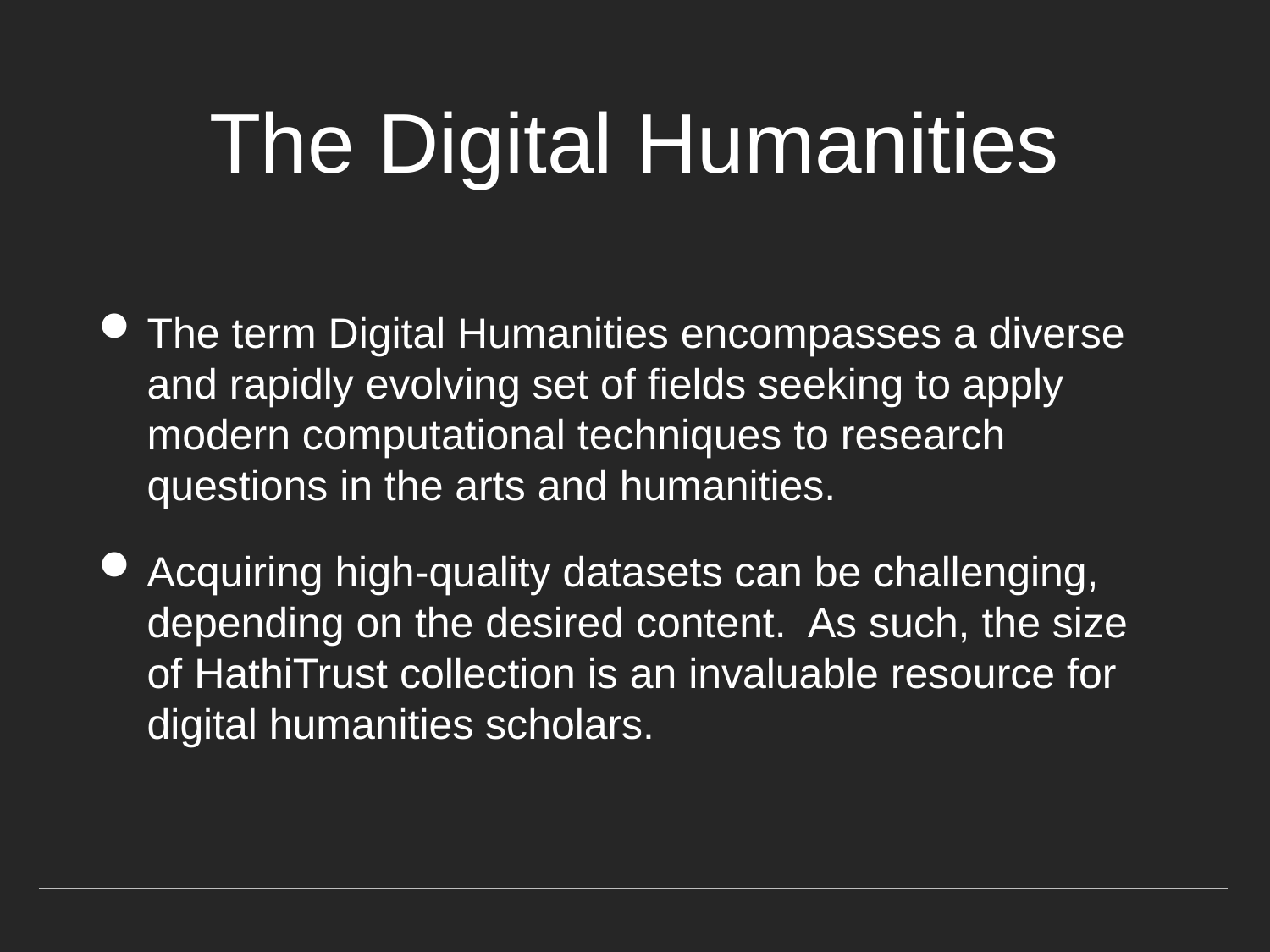

# The Digital Humanities
The term Digital Humanities encompasses a diverse and rapidly evolving set of fields seeking to apply modern computational techniques to research questions in the arts and humanities.
Acquiring high-quality datasets can be challenging, depending on the desired content.  As such, the size of HathiTrust collection is an invaluable resource for digital humanities scholars.